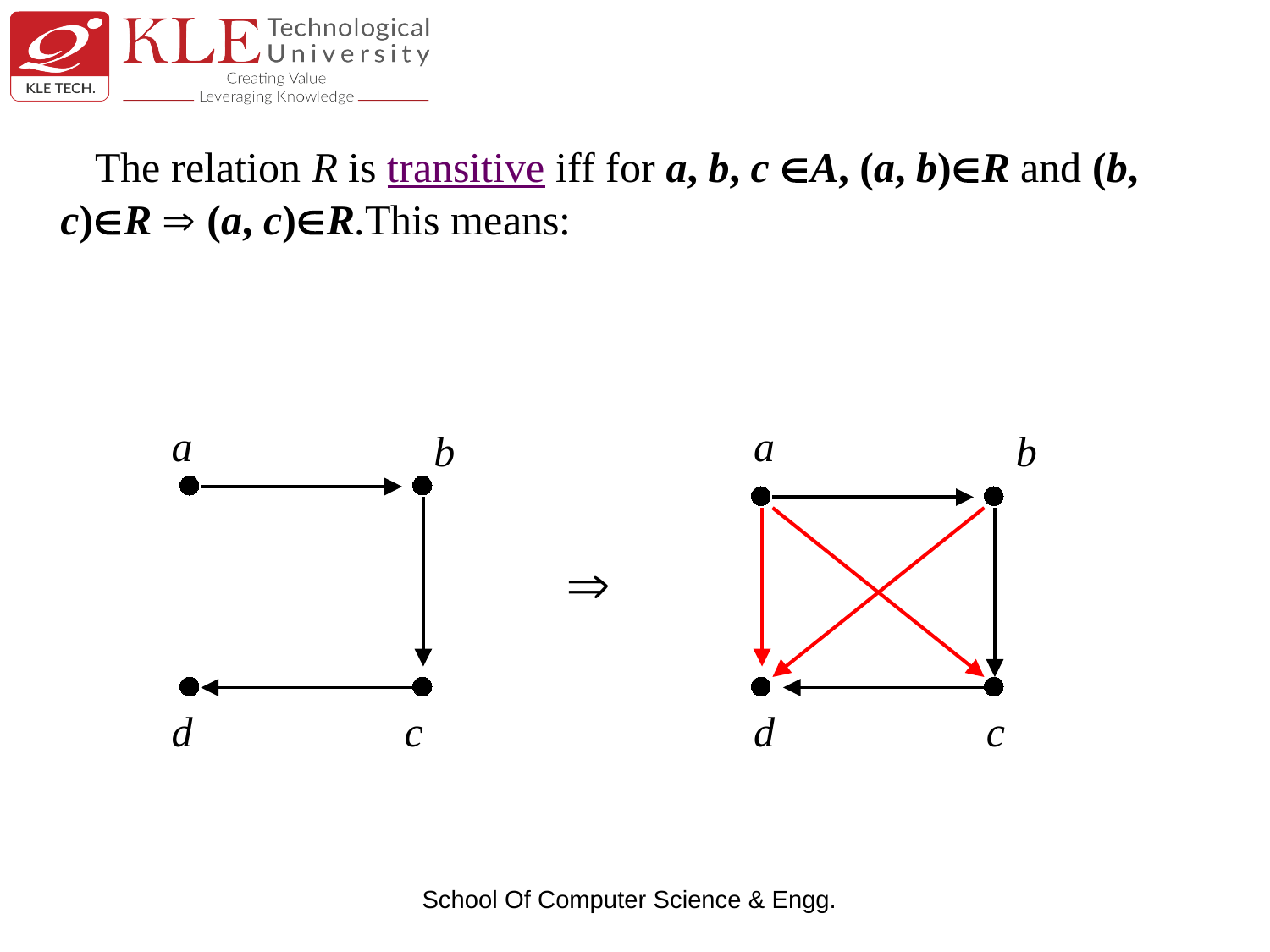

The relation R is transitive iff for a, b, c ∈A, (a, b)∈R and (b, c)∈R ⇒ (a, c)∈R.This means:
a
b

d
c
a
b

d
c
⇒